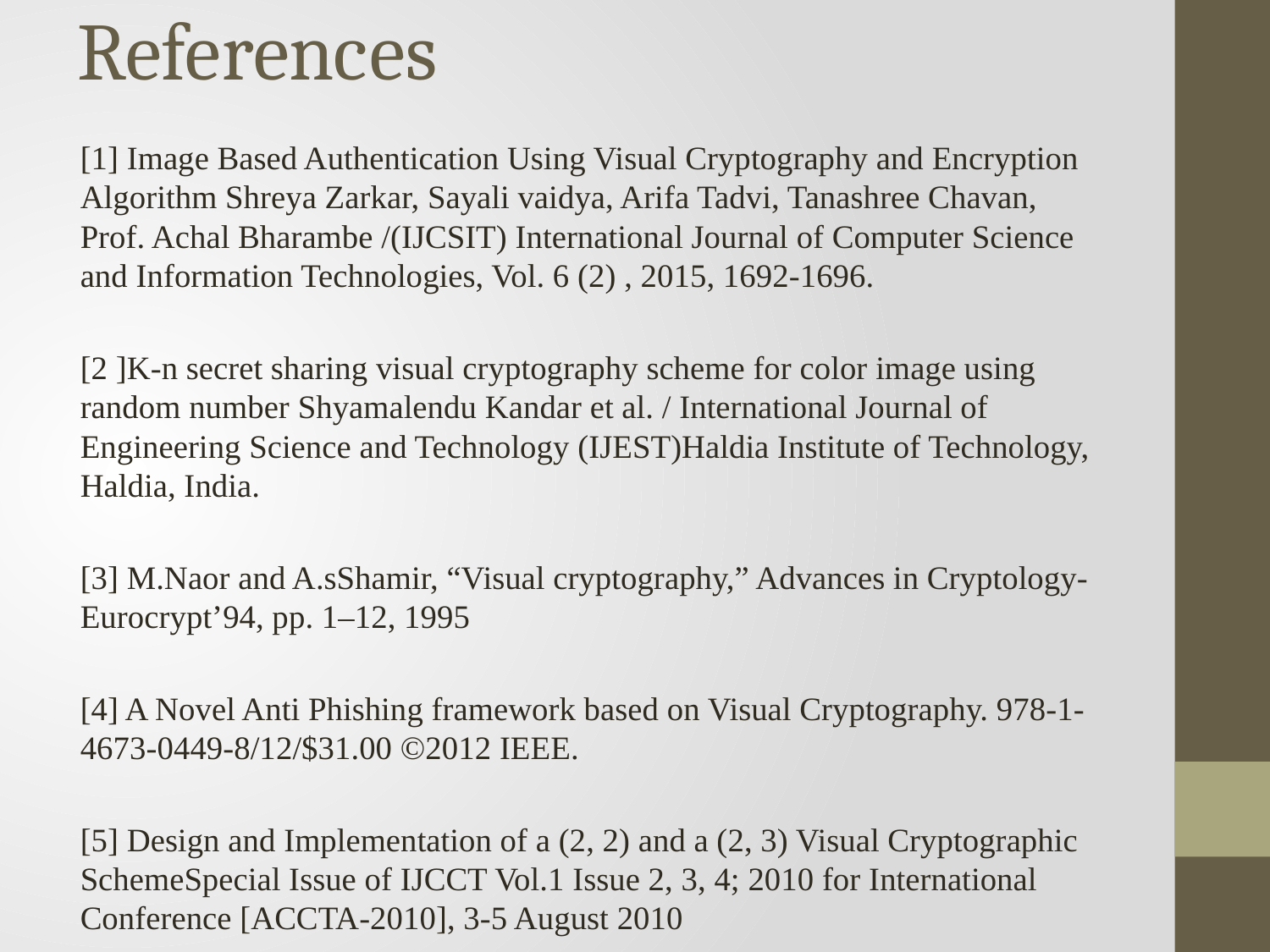

# References

[1] Image Based Authentication Using Visual Cryptography and Encryption Algorithm Shreya Zarkar, Sayali vaidya, Arifa Tadvi, Tanashree Chavan, Prof. Achal Bharambe /(IJCSIT) International Journal of Computer Science and Information Technologies, Vol. 6 (2) , 2015, 1692-1696.

[2 ]K-n secret sharing visual cryptography scheme for color image using random number Shyamalendu Kandar et al. / International Journal of Engineering Science and Technology (IJEST)Haldia Institute of Technology, Haldia, India.

[3] M.Naor and A.sShamir, “Visual cryptography,” Advances in Cryptology-Eurocrypt’94, pp. 1–12, 1995

[4] A Novel Anti Phishing framework based on Visual Cryptography. 978-1-4673-0449-8/12/$31.00 ©2012 IEEE.

[5] Design and Implementation of a (2, 2) and a (2, 3) Visual Cryptographic SchemeSpecial Issue of IJCCT Vol.1 Issue 2, 3, 4; 2010 for International Conference [ACCTA-2010], 3-5 August 2010